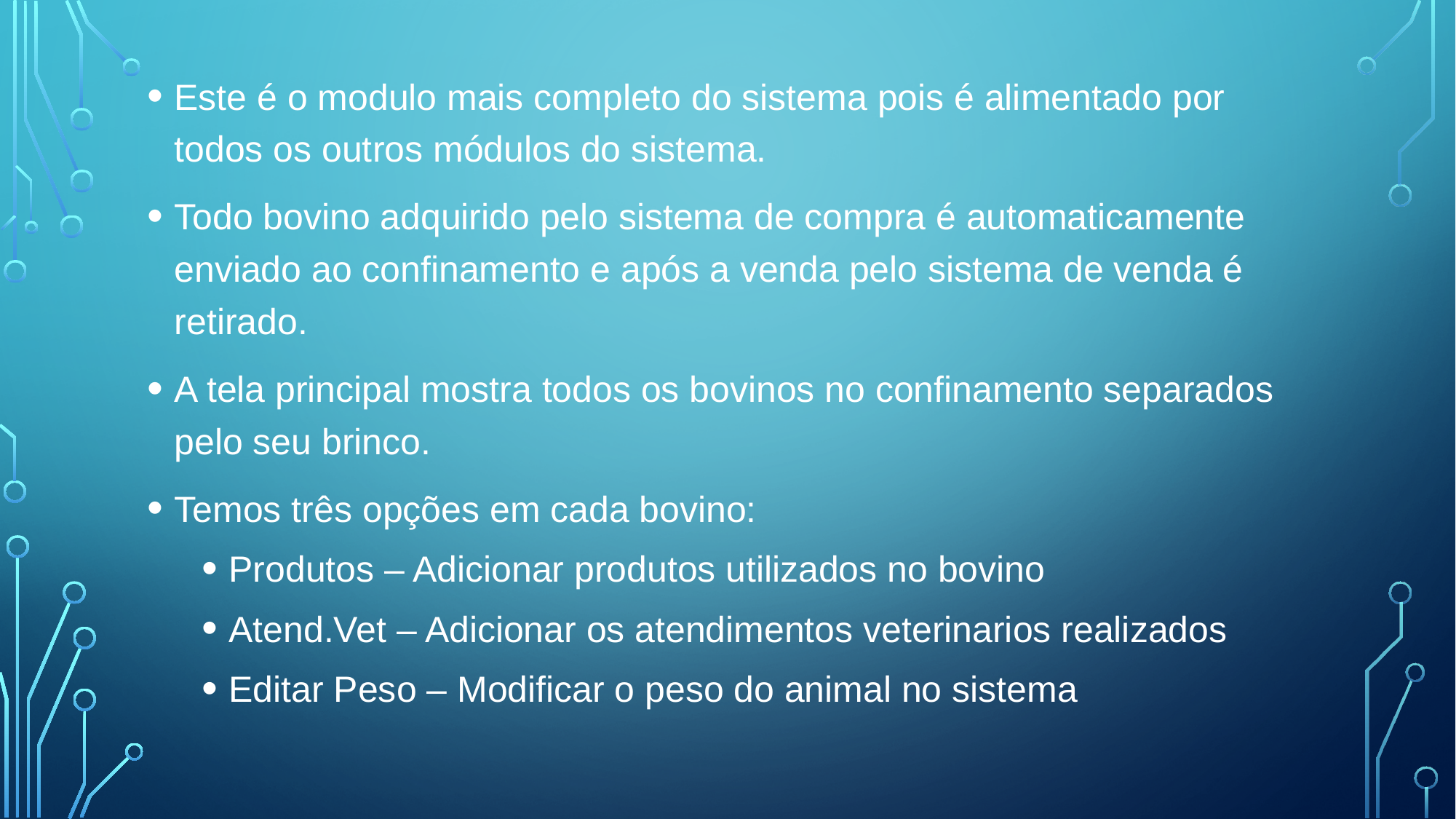

Este é o modulo mais completo do sistema pois é alimentado por todos os outros módulos do sistema.
Todo bovino adquirido pelo sistema de compra é automaticamente enviado ao confinamento e após a venda pelo sistema de venda é retirado.
A tela principal mostra todos os bovinos no confinamento separados pelo seu brinco.
Temos três opções em cada bovino:
Produtos – Adicionar produtos utilizados no bovino
Atend.Vet – Adicionar os atendimentos veterinarios realizados
Editar Peso – Modificar o peso do animal no sistema